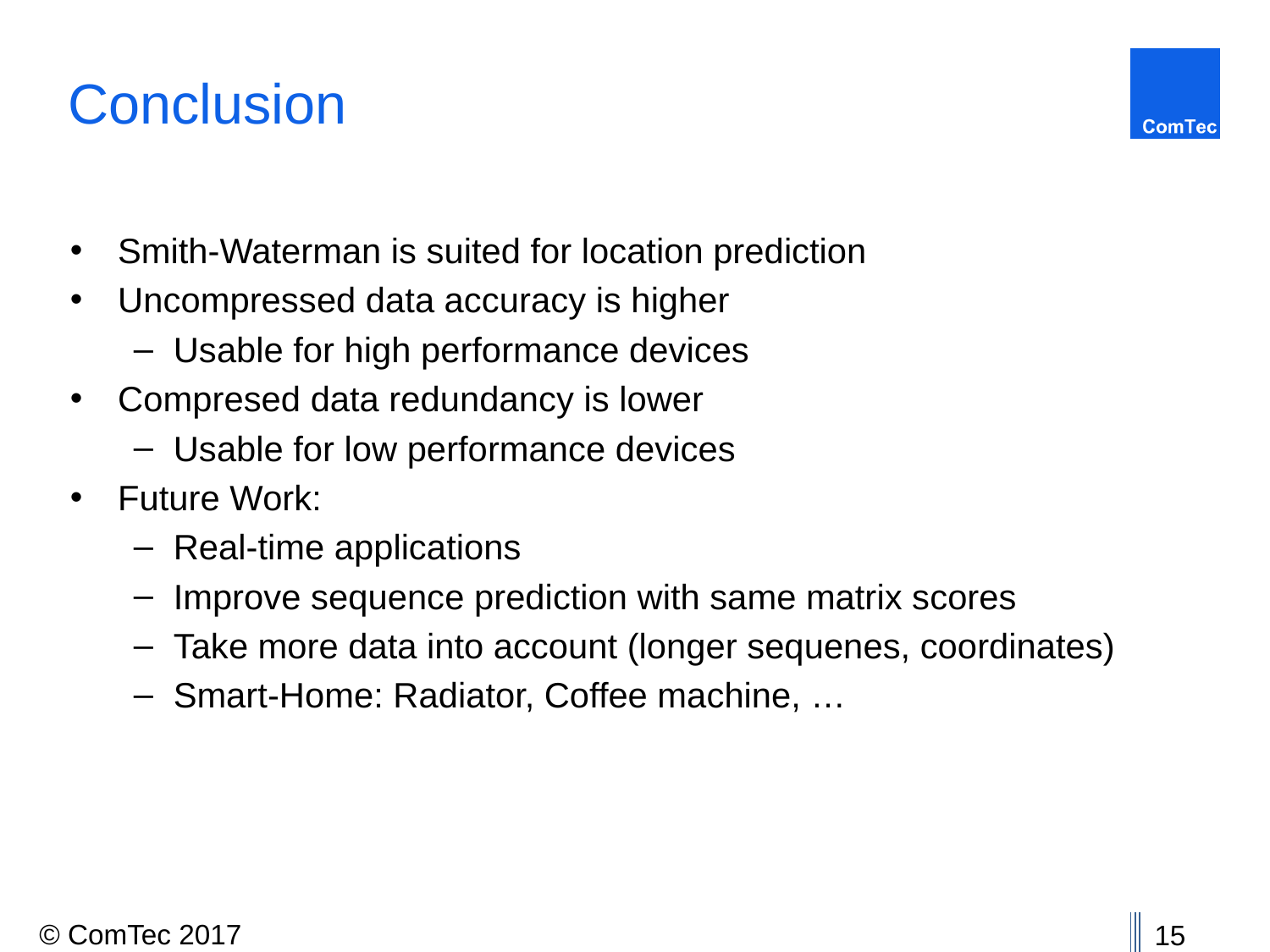

# Conclusion
Smith-Waterman is suited for location prediction
Uncompressed data accuracy is higher
Usable for high performance devices
Compresed data redundancy is lower
Usable for low performance devices
Future Work:
Real-time applications
Improve sequence prediction with same matrix scores
Take more data into account (longer sequenes, coordinates)
Smart-Home: Radiator, Coffee machine, …